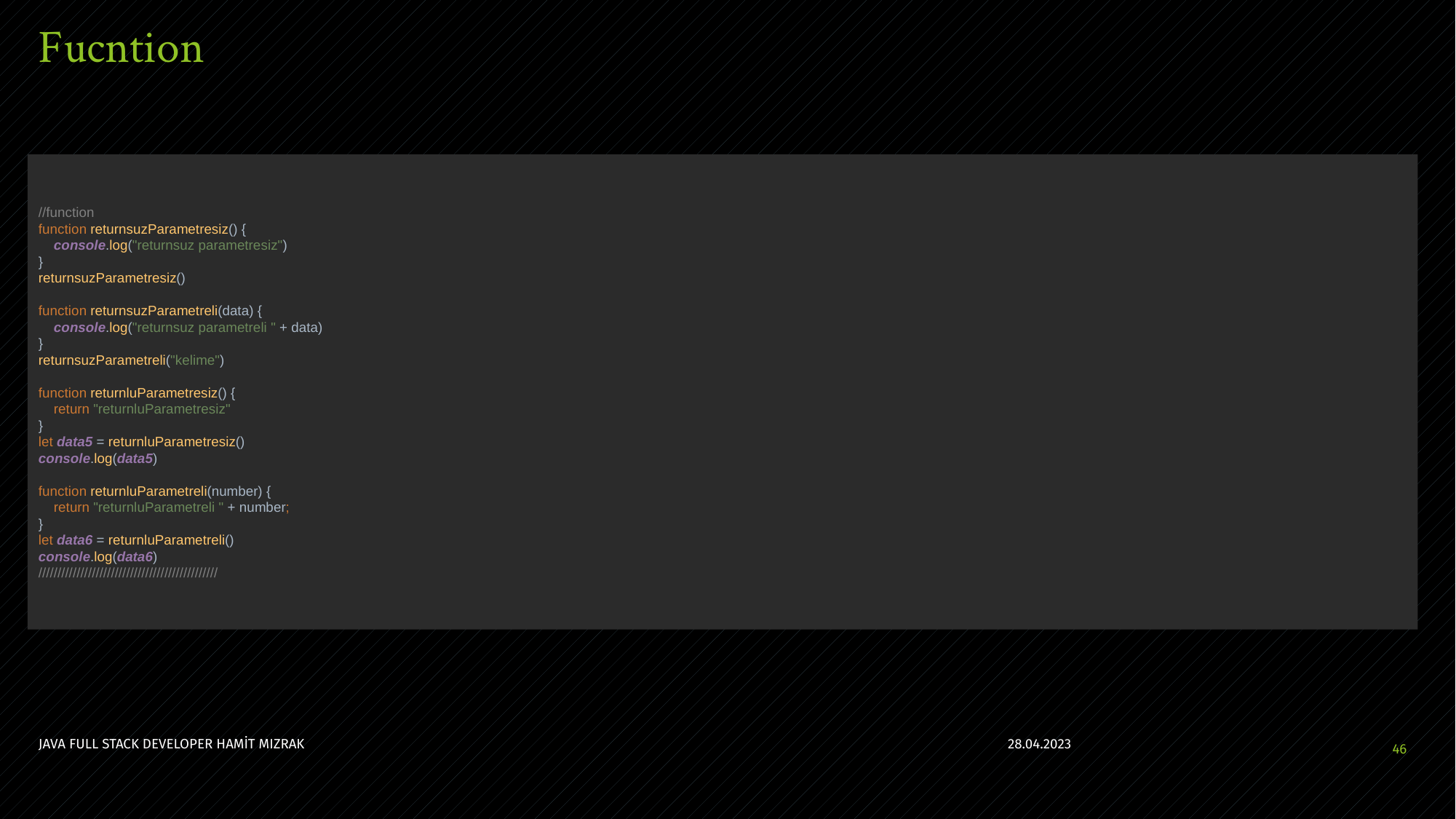

# Fucntion
//function
function returnsuzParametresiz() {
    console.log("returnsuz parametresiz")
}
returnsuzParametresiz()
function returnsuzParametreli(data) {
    console.log("returnsuz parametreli " + data)
}
returnsuzParametreli("kelime")
function returnluParametresiz() {
    return "returnluParametresiz"
}
let data5 = returnluParametresiz()
console.log(data5)
function returnluParametreli(number) {
    return "returnluParametreli " + number;
}
let data6 = returnluParametreli()
console.log(data6)
///////////////////////////////////////////////
JAVA FULL STACK DEVELOPER HAMİT MIZRAK
28.04.2023
46